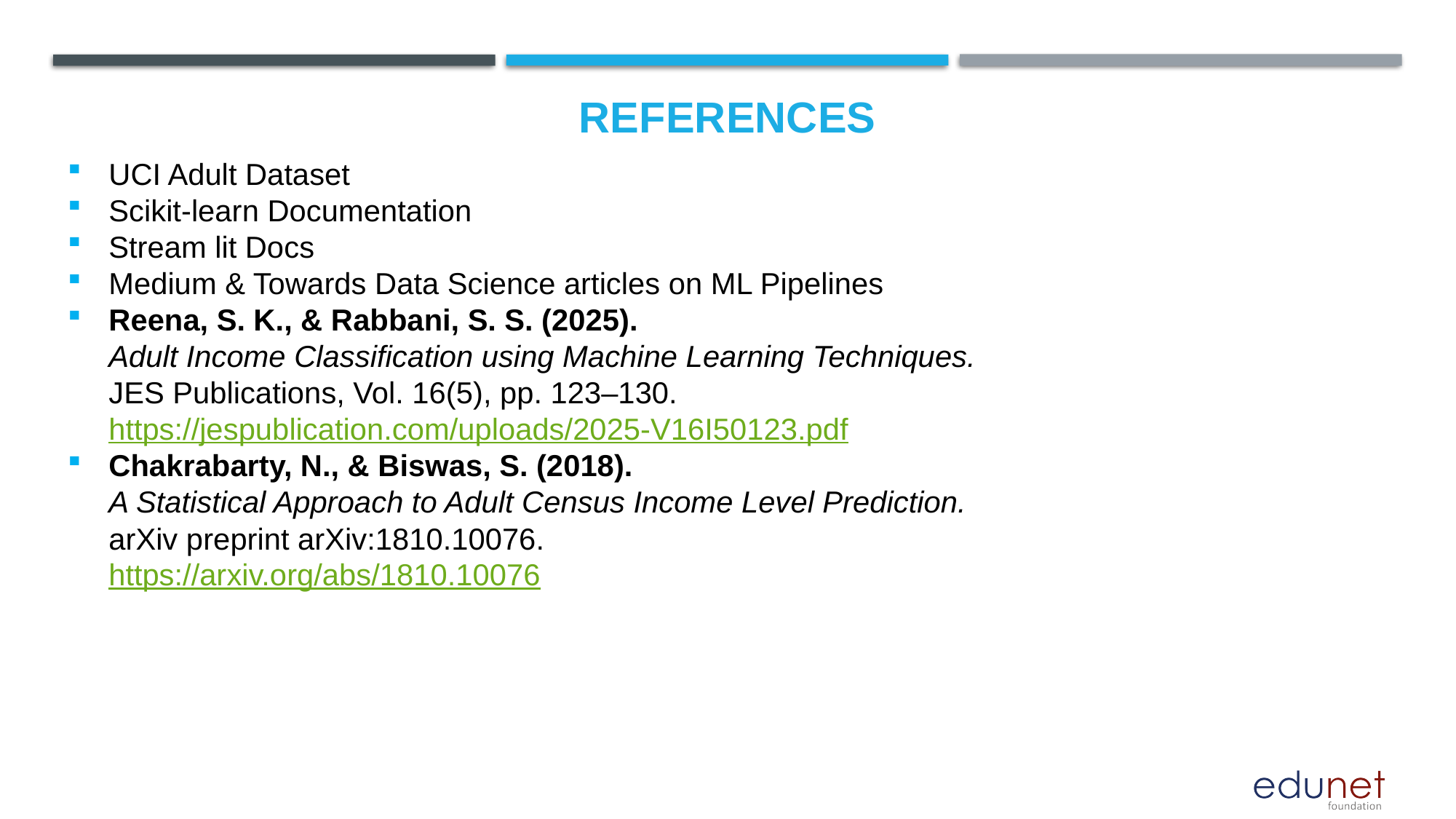

# References
UCI Adult Dataset
Scikit-learn Documentation
Stream lit Docs
Medium & Towards Data Science articles on ML Pipelines
Reena, S. K., & Rabbani, S. S. (2025).
Adult Income Classification using Machine Learning Techniques.
JES Publications, Vol. 16(5), pp. 123–130.
https://jespublication.com/uploads/2025-V16I50123.pdf
Chakrabarty, N., & Biswas, S. (2018).
A Statistical Approach to Adult Census Income Level Prediction.
arXiv preprint arXiv:1810.10076.
https://arxiv.org/abs/1810.10076